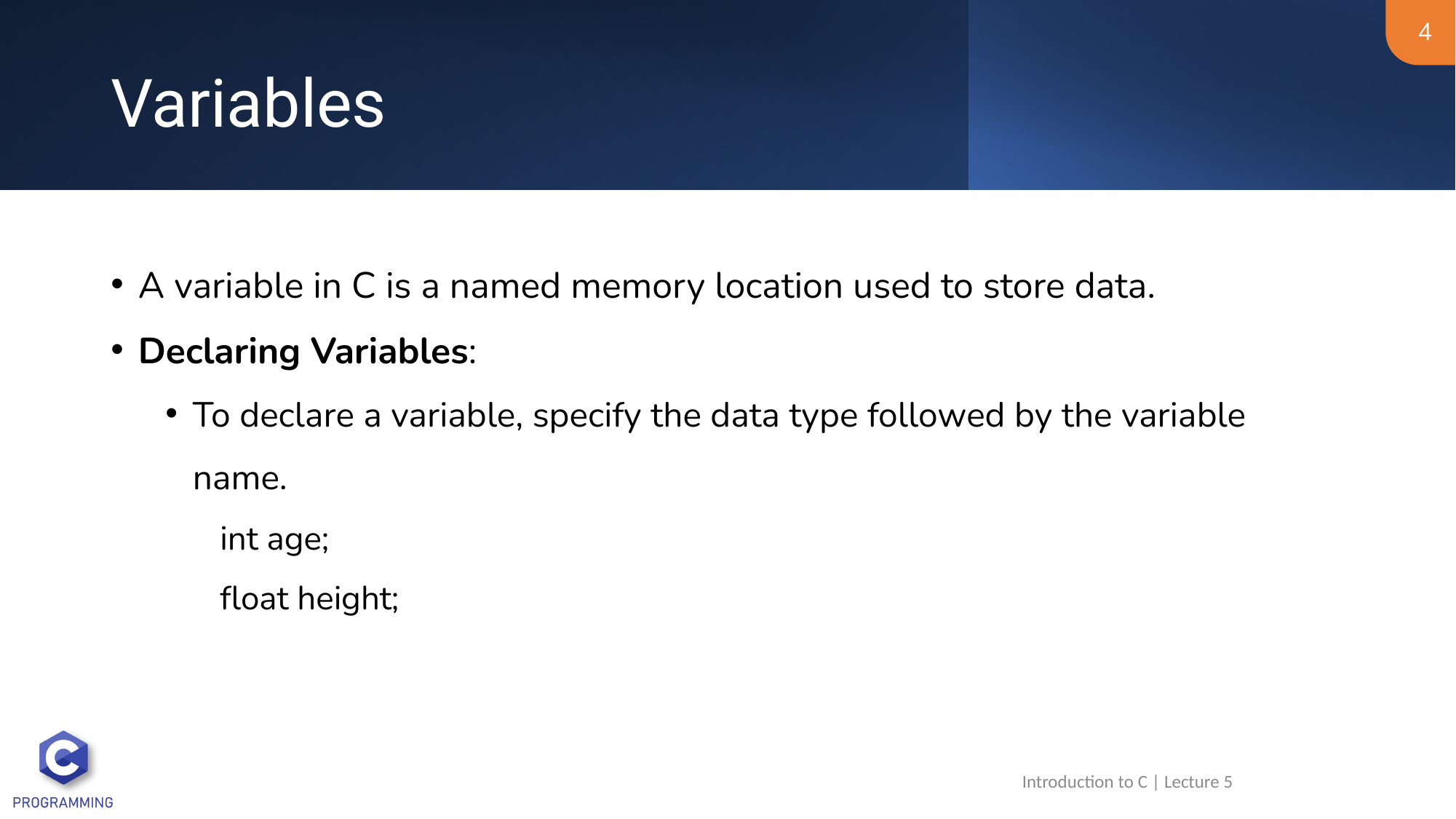

4
# Variables
A variable in C is a named memory location used to store data.
Declaring Variables:
To declare a variable, specify the data type followed by the variable name.
int age;
float height;
Introduction to C | Lecture 5